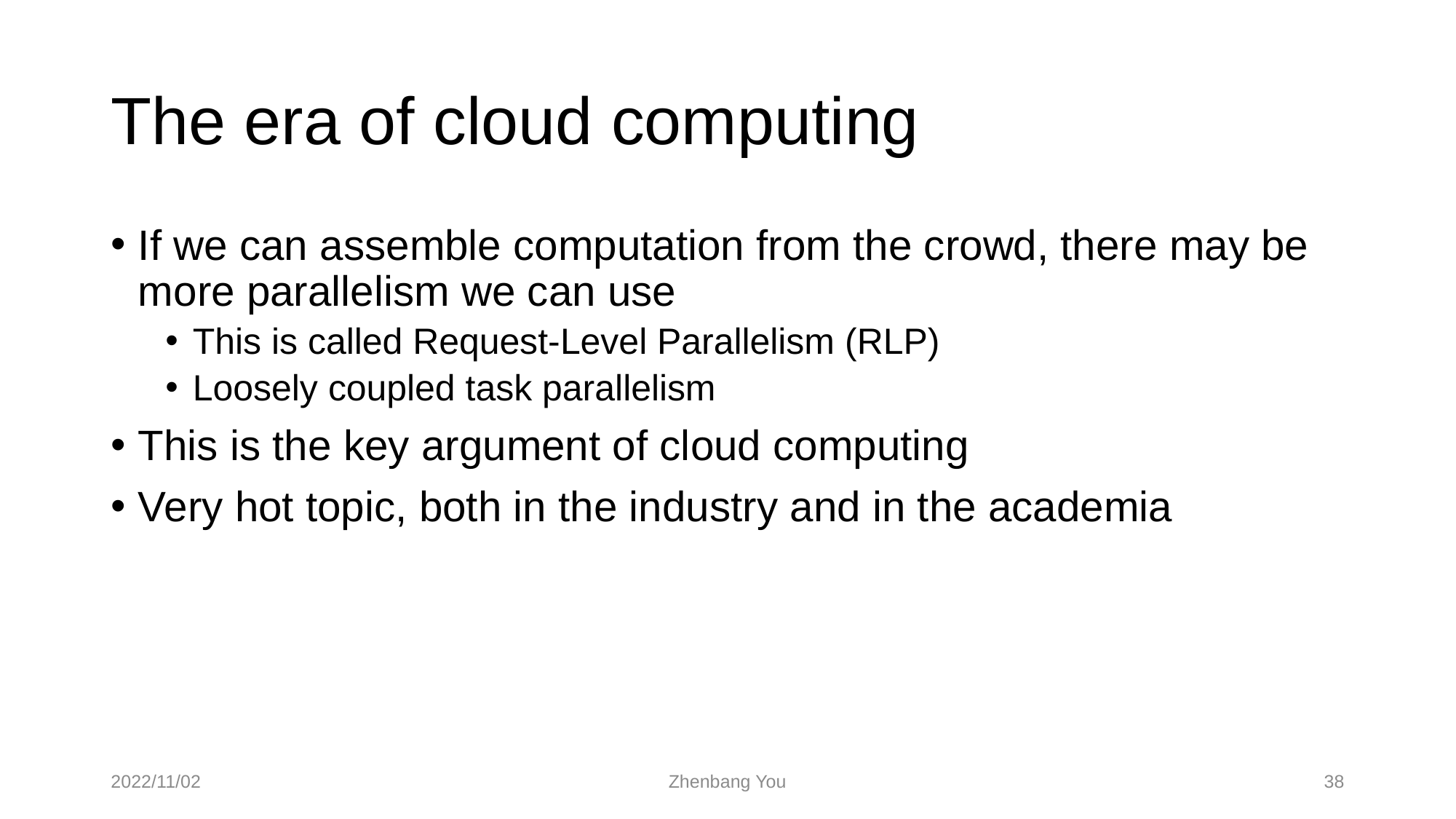

# The era of cloud computing
If we can assemble computation from the crowd, there may be more parallelism we can use
This is called Request-Level Parallelism (RLP)
Loosely coupled task parallelism
This is the key argument of cloud computing
Very hot topic, both in the industry and in the academia
2022/11/02
Zhenbang You
38